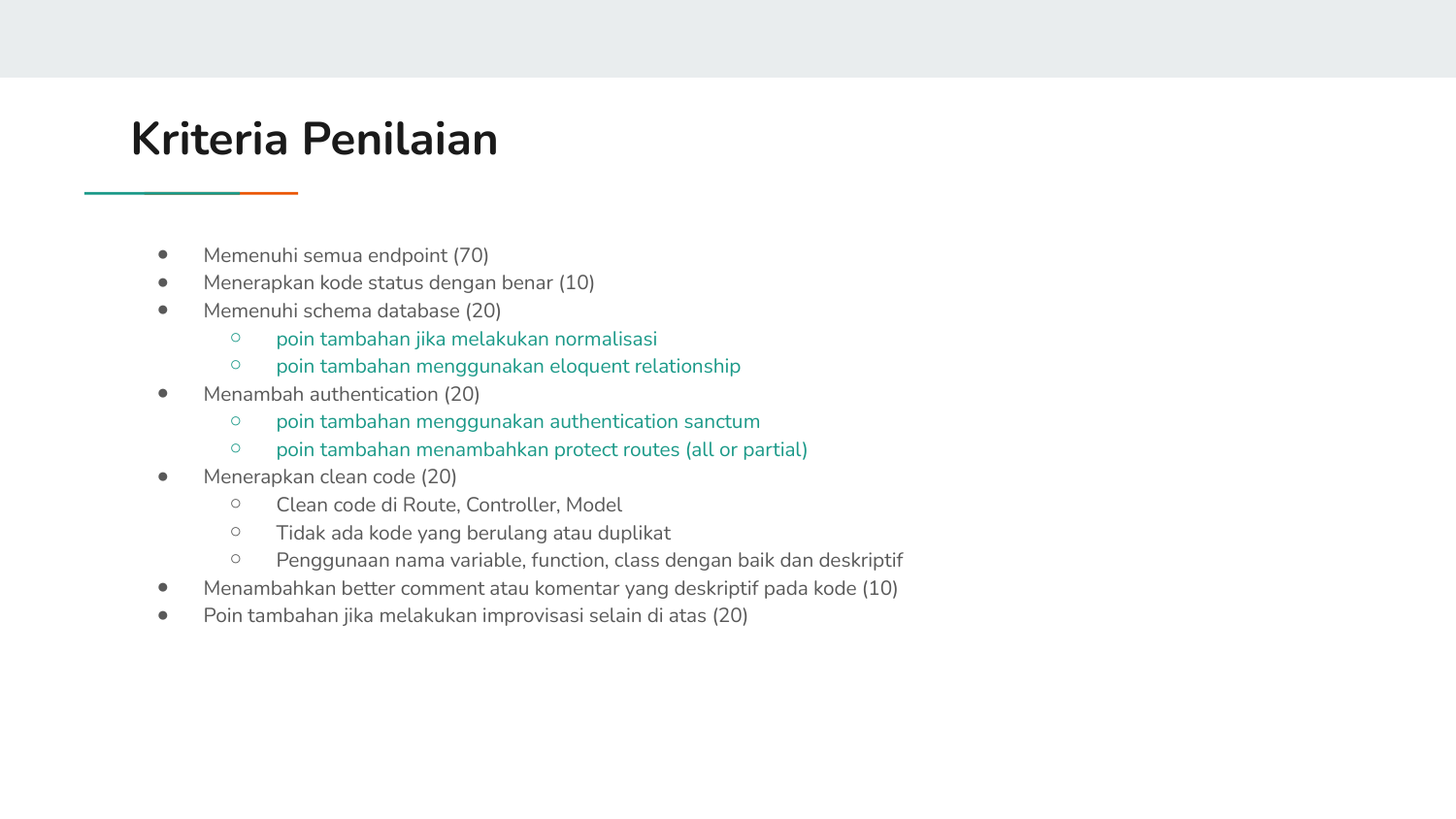

# Kriteria Penilaian
Memenuhi semua endpoint (70)
Menerapkan kode status dengan benar (10)
Memenuhi schema database (20)
poin tambahan jika melakukan normalisasi
poin tambahan menggunakan eloquent relationship
Menambah authentication (20)
poin tambahan menggunakan authentication sanctum
poin tambahan menambahkan protect routes (all or partial)
Menerapkan clean code (20)
Clean code di Route, Controller, Model
Tidak ada kode yang berulang atau duplikat
Penggunaan nama variable, function, class dengan baik dan deskriptif
Menambahkan better comment atau komentar yang deskriptif pada kode (10)
Poin tambahan jika melakukan improvisasi selain di atas (20)